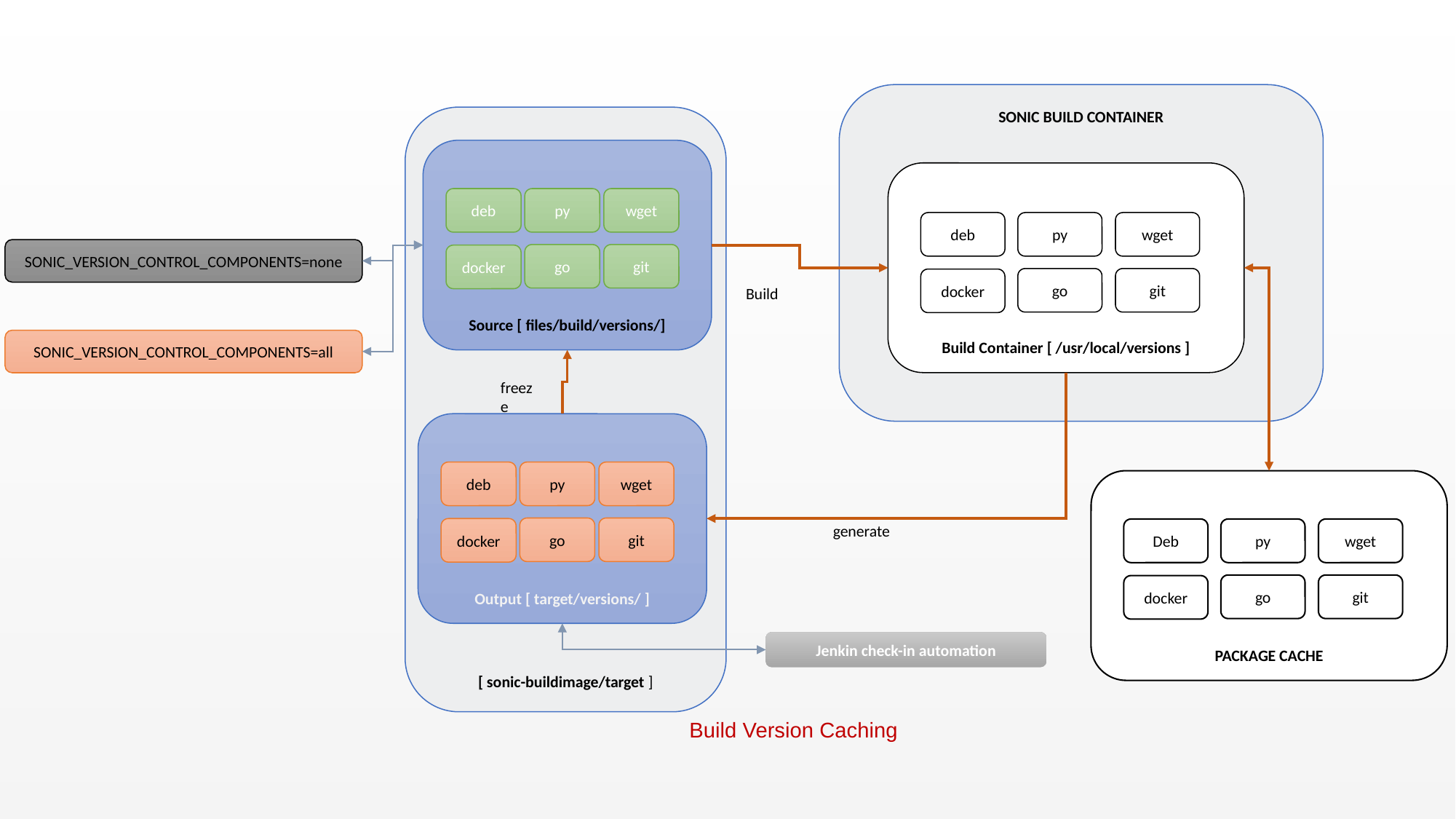

SONIC BUILD CONTAINER
[ sonic-buildimage/target ]
Source [ files/build/versions/]
deb
py
wget
go
git
docker
freeze
Output [ target/versions/ ]
deb
py
wget
go
git
docker
Build Container [ /usr/local/versions ]
deb
py
wget
go
git
docker
SONIC_VERSION_CONTROL_COMPONENTS=none
Build
SONIC_VERSION_CONTROL_COMPONENTS=all
PACKAGE CACHE
Deb
py
wget
go
git
docker
generate
Jenkin check-in automation
Build Version Caching